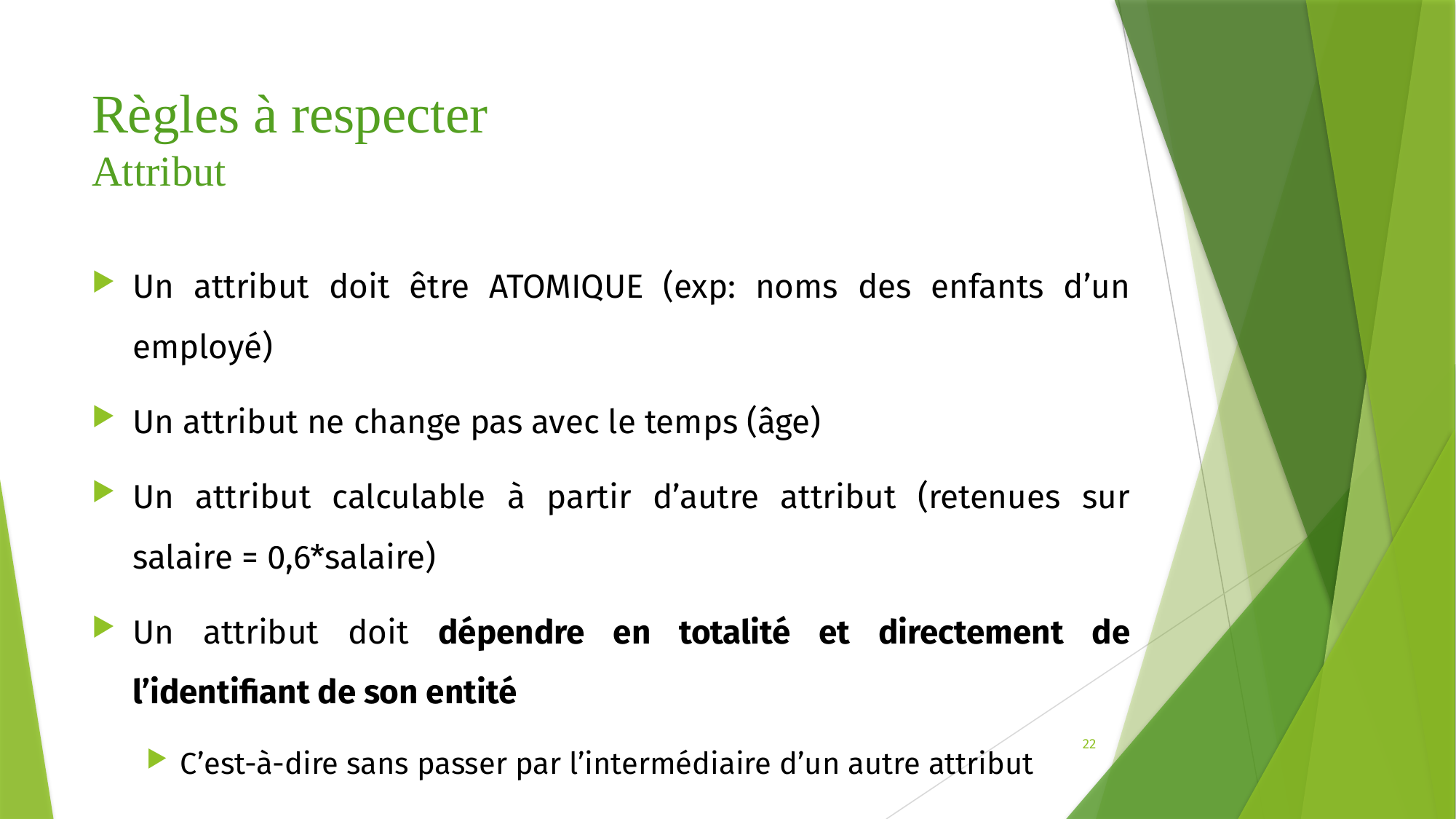

# Règles à respecter Attribut
Un attribut doit être ATOMIQUE (exp: noms des enfants d’un employé)
Un attribut ne change pas avec le temps (âge)
Un attribut calculable à partir d’autre attribut (retenues sur salaire = 0,6*salaire)
Un attribut doit dépendre en totalité et directement de l’identifiant de son entité
C’est-à-dire sans passer par l’intermédiaire d’un autre attribut
22